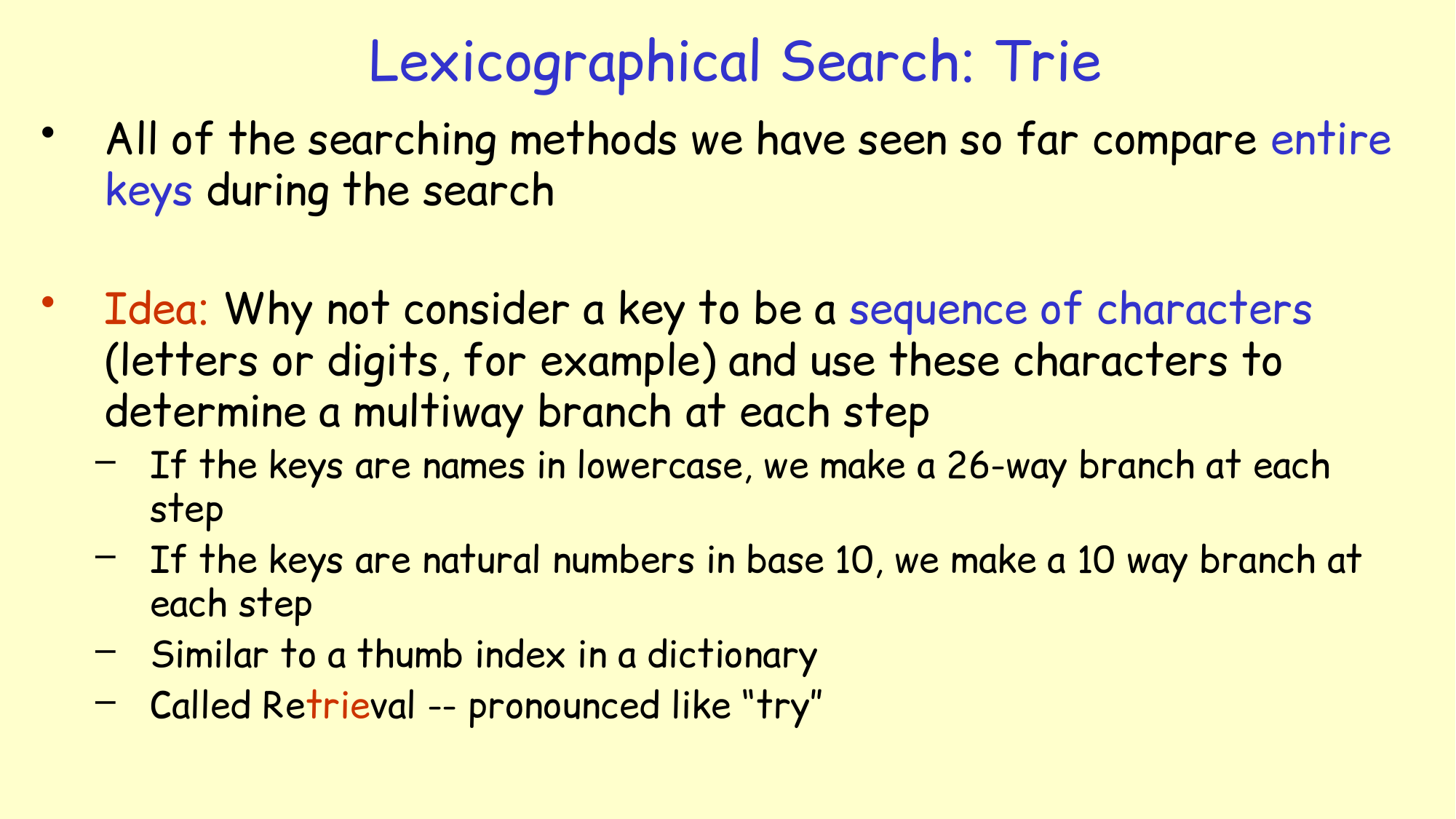

# Lexicographical Search: Trie
All of the searching methods we have seen so far compare entire keys during the search

Idea: Why not consider a key to be a sequence of characters (letters or digits, for example) and use these characters to determine a multiway branch at each step
If the keys are names in lowercase, we make a 26-way branch at each step
If the keys are natural numbers in base 10, we make a 10 way branch at each step
Similar to a thumb index in a dictionary
Called Retrieval -- pronounced like “try”